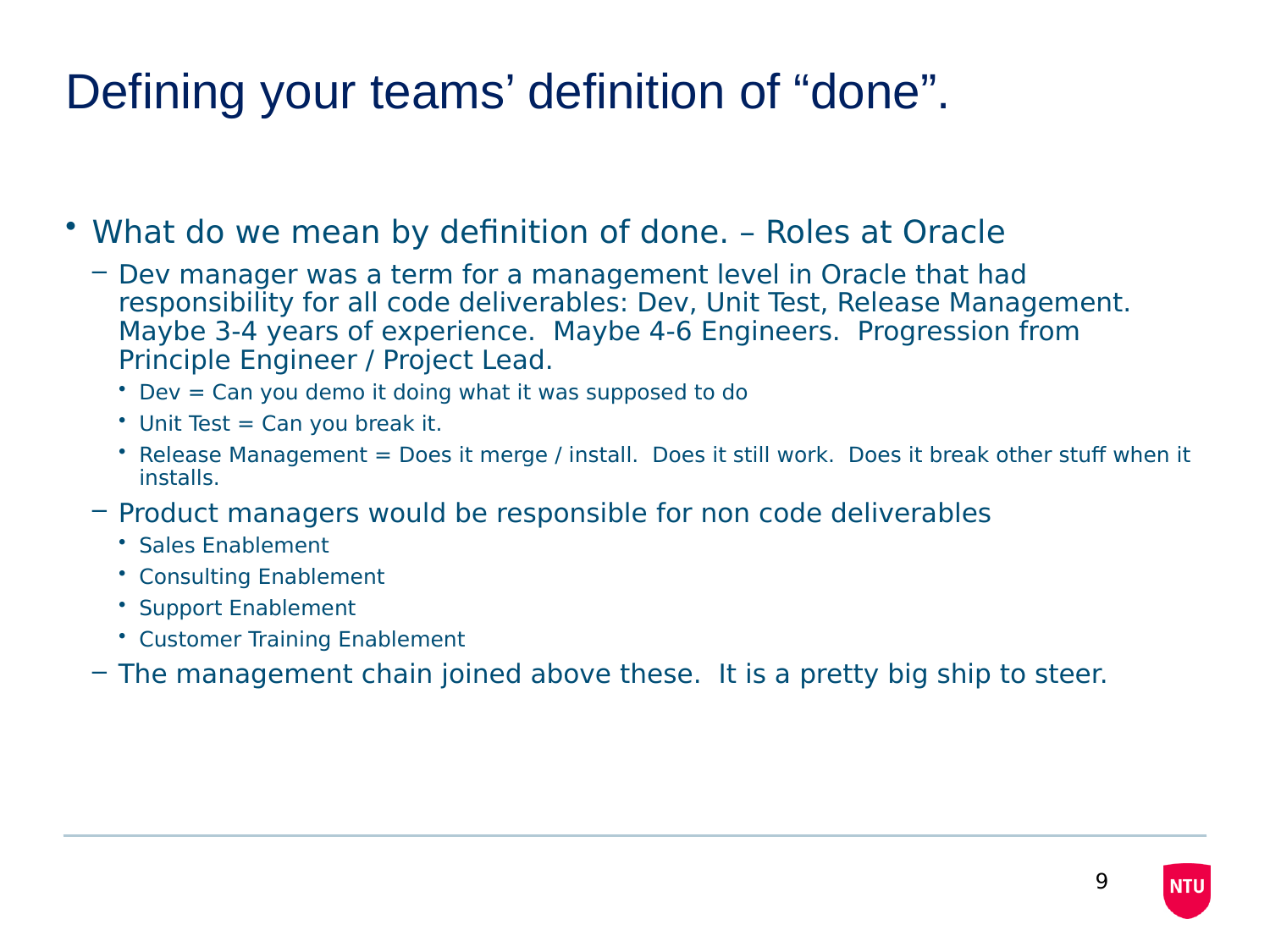

# Defining your teams’ definition of “done”.
What do we mean by definition of done. – Roles at Oracle
Dev manager was a term for a management level in Oracle that had responsibility for all code deliverables: Dev, Unit Test, Release Management. Maybe 3-4 years of experience.  Maybe 4-6 Engineers.  Progression from Principle Engineer / Project Lead.
Dev = Can you demo it doing what it was supposed to do
Unit Test = Can you break it.
Release Management = Does it merge / install.  Does it still work.  Does it break other stuff when it installs.
Product managers would be responsible for non code deliverables
Sales Enablement
Consulting Enablement
Support Enablement
Customer Training Enablement
The management chain joined above these.  It is a pretty big ship to steer.

9